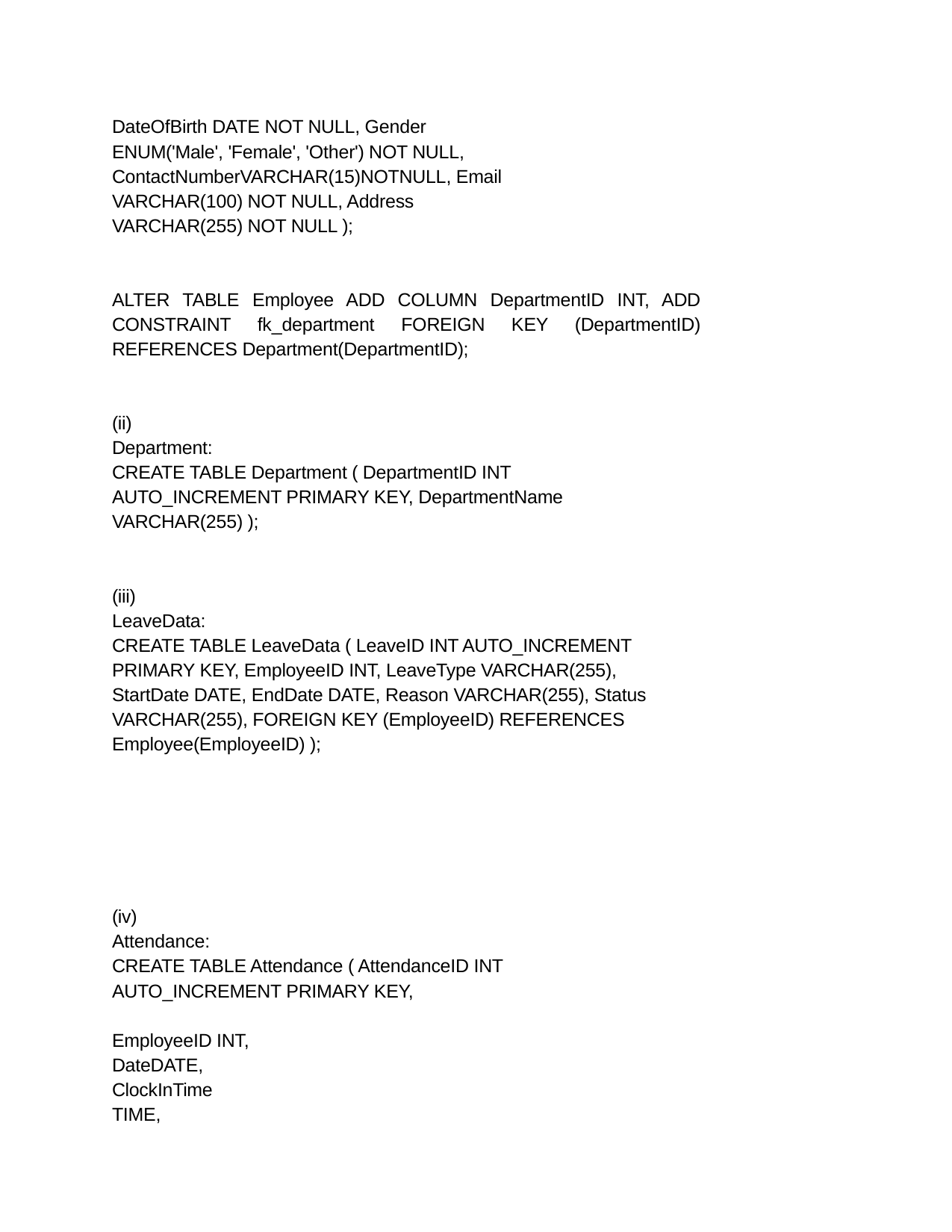

DateOfBirth DATE NOT NULL, Gender ENUM('Male', 'Female', 'Other') NOT NULL, ContactNumberVARCHAR(15)NOTNULL, Email VARCHAR(100) NOT NULL, Address VARCHAR(255) NOT NULL );
ALTER TABLE Employee ADD COLUMN DepartmentID INT, ADD CONSTRAINT fk_department FOREIGN KEY (DepartmentID) REFERENCES Department(DepartmentID);
(ii) Department:
CREATE TABLE Department ( DepartmentID INT AUTO_INCREMENT PRIMARY KEY, DepartmentName VARCHAR(255) );
(iii) LeaveData:
CREATE TABLE LeaveData ( LeaveID INT AUTO_INCREMENT PRIMARY KEY, EmployeeID INT, LeaveType VARCHAR(255), StartDate DATE, EndDate DATE, Reason VARCHAR(255), Status VARCHAR(255), FOREIGN KEY (EmployeeID) REFERENCES Employee(EmployeeID) );
(iv) Attendance:
CREATE TABLE Attendance ( AttendanceID INT AUTO_INCREMENT PRIMARY KEY,
EmployeeID INT, DateDATE, ClockInTime TIME,